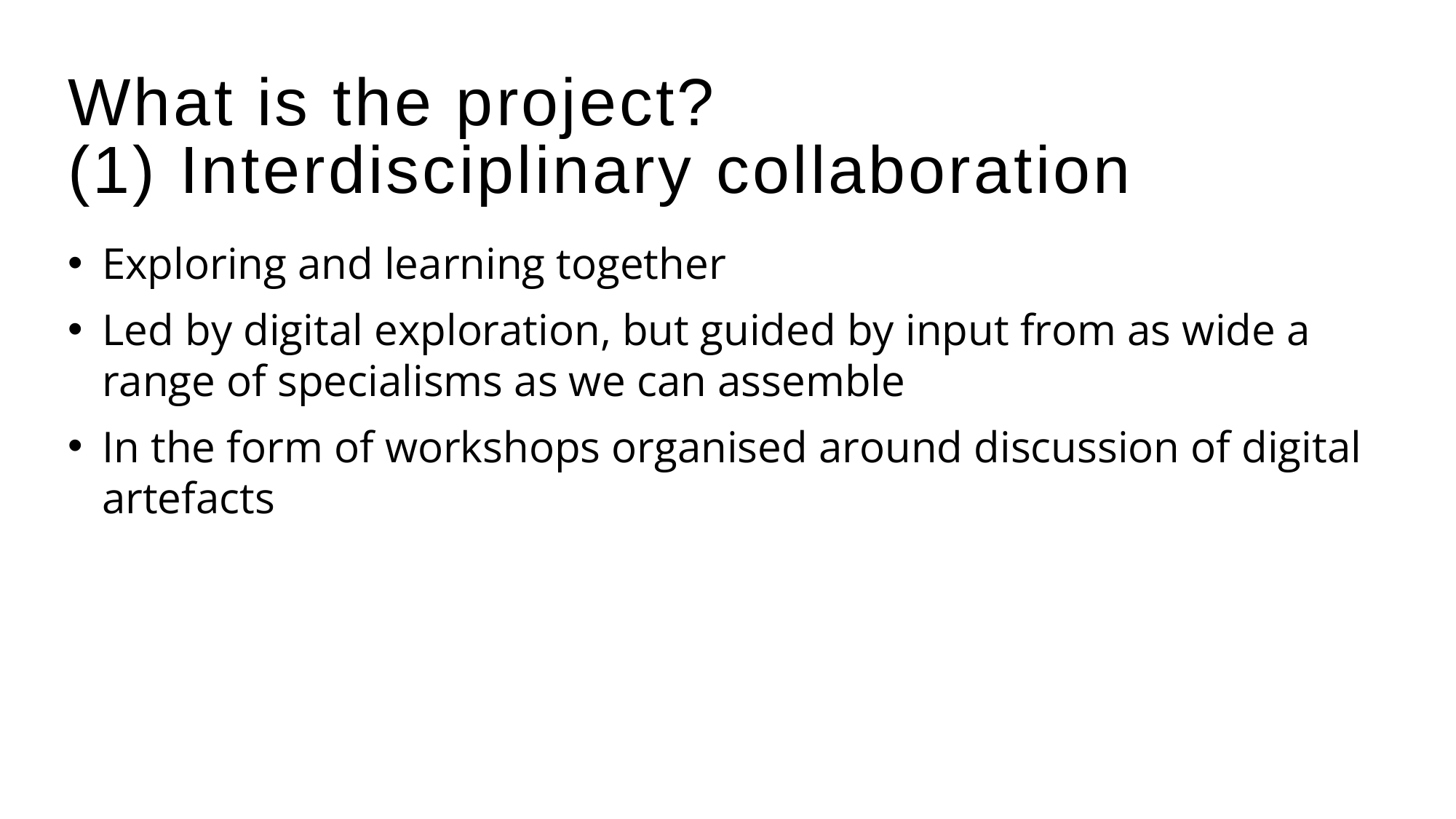

# What is the project? (1) Interdisciplinary collaboration
Exploring and learning together
Led by digital exploration, but guided by input from as wide a range of specialisms as we can assemble
In the form of workshops organised around discussion of digital artefacts